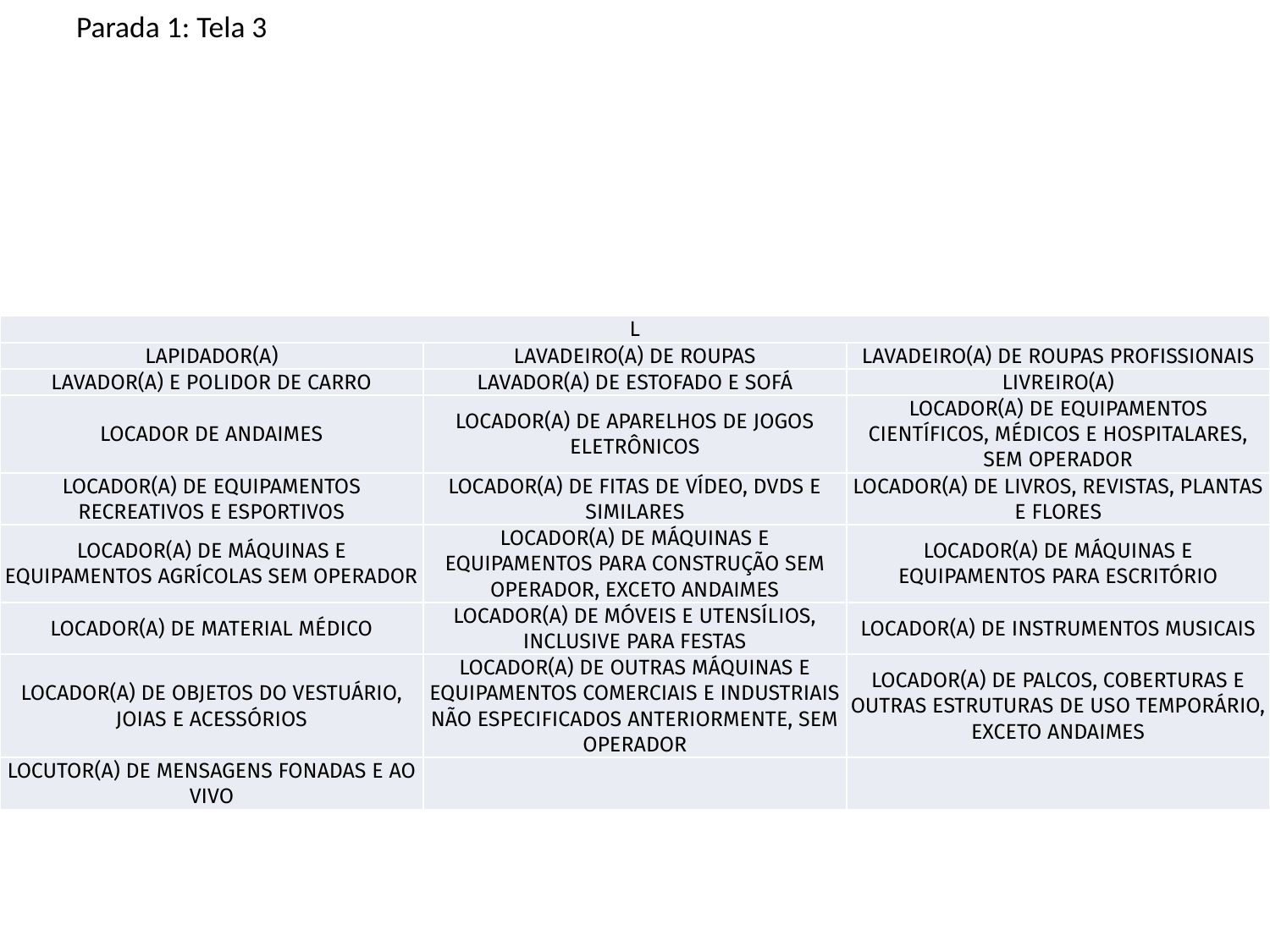

Parada 1: Tela 3
| L |  |  |
| --- | --- | --- |
| LAPIDADOR(A) | LAVADEIRO(A) DE ROUPAS | LAVADEIRO(A) DE ROUPAS PROFISSIONAIS |
| LAVADOR(A) E POLIDOR DE CARRO | LAVADOR(A) DE ESTOFADO E SOFÁ | LIVREIRO(A) |
| LOCADOR DE ANDAIMES | LOCADOR(A) DE APARELHOS DE JOGOS ELETRÔNICOS | LOCADOR(A) DE EQUIPAMENTOS CIENTÍFICOS, MÉDICOS E HOSPITALARES, SEM OPERADOR |
| LOCADOR(A) DE EQUIPAMENTOS RECREATIVOS E ESPORTIVOS | LOCADOR(A) DE FITAS DE VÍDEO, DVDS E SIMILARES | LOCADOR(A) DE LIVROS, REVISTAS, PLANTAS E FLORES |
| LOCADOR(A) DE MÁQUINAS E EQUIPAMENTOS AGRÍCOLAS SEM OPERADOR | LOCADOR(A) DE MÁQUINAS E EQUIPAMENTOS PARA CONSTRUÇÃO SEM OPERADOR, EXCETO ANDAIMES | LOCADOR(A) DE MÁQUINAS E EQUIPAMENTOS PARA ESCRITÓRIO |
| LOCADOR(A) DE MATERIAL MÉDICO | LOCADOR(A) DE MÓVEIS E UTENSÍLIOS, INCLUSIVE PARA FESTAS | LOCADOR(A) DE INSTRUMENTOS MUSICAIS |
| LOCADOR(A) DE OBJETOS DO VESTUÁRIO, JOIAS E ACESSÓRIOS | LOCADOR(A) DE OUTRAS MÁQUINAS E EQUIPAMENTOS COMERCIAIS E INDUSTRIAIS NÃO ESPECIFICADOS ANTERIORMENTE, SEM OPERADOR | LOCADOR(A) DE PALCOS, COBERTURAS E OUTRAS ESTRUTURAS DE USO TEMPORÁRIO, EXCETO ANDAIMES |
| LOCUTOR(A) DE MENSAGENS FONADAS E AO VIVO |  |  |